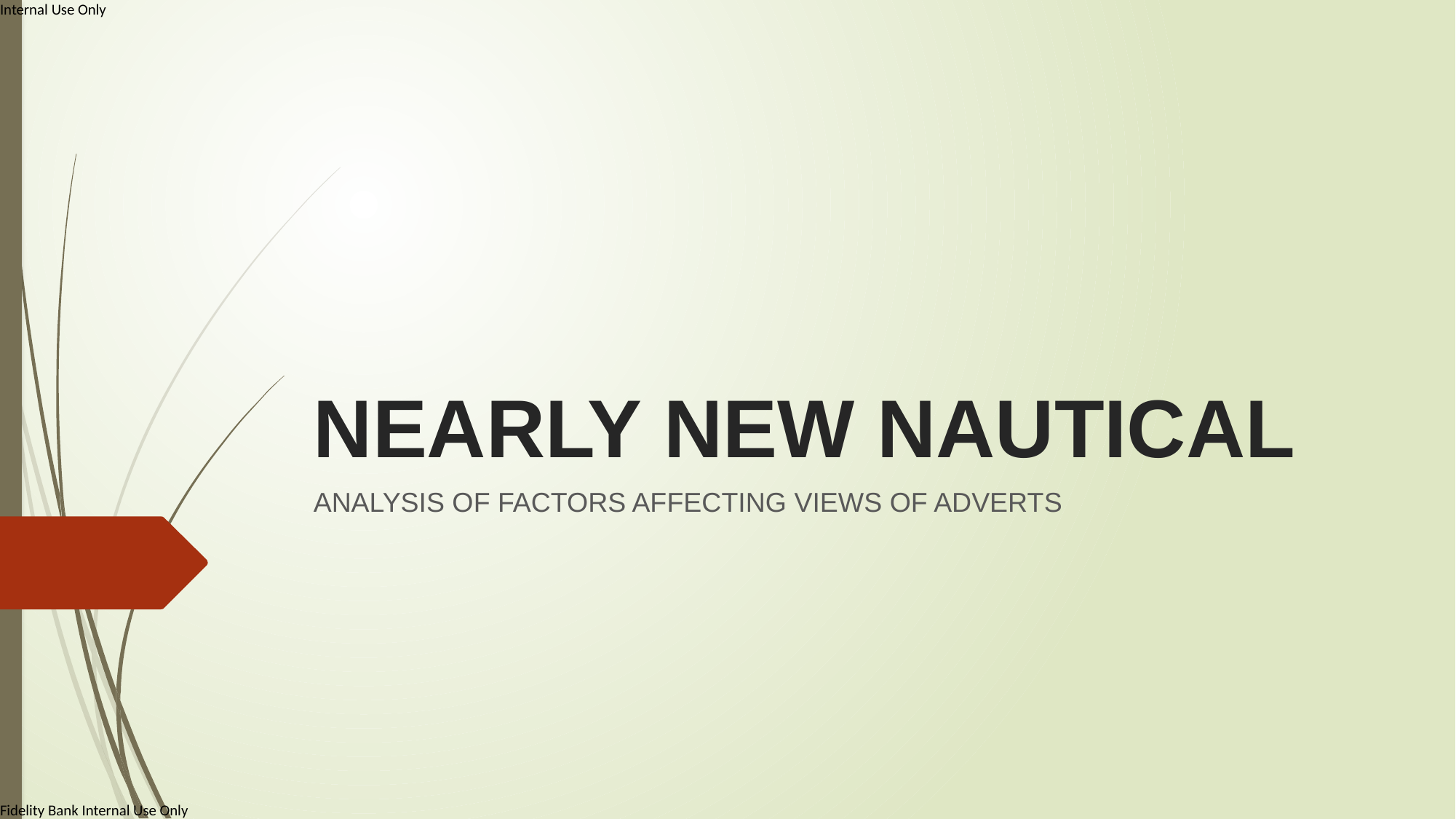

# NEARLY NEW NAUTICAL
ANALYSIS OF FACTORS AFFECTING VIEWS OF ADVERTS